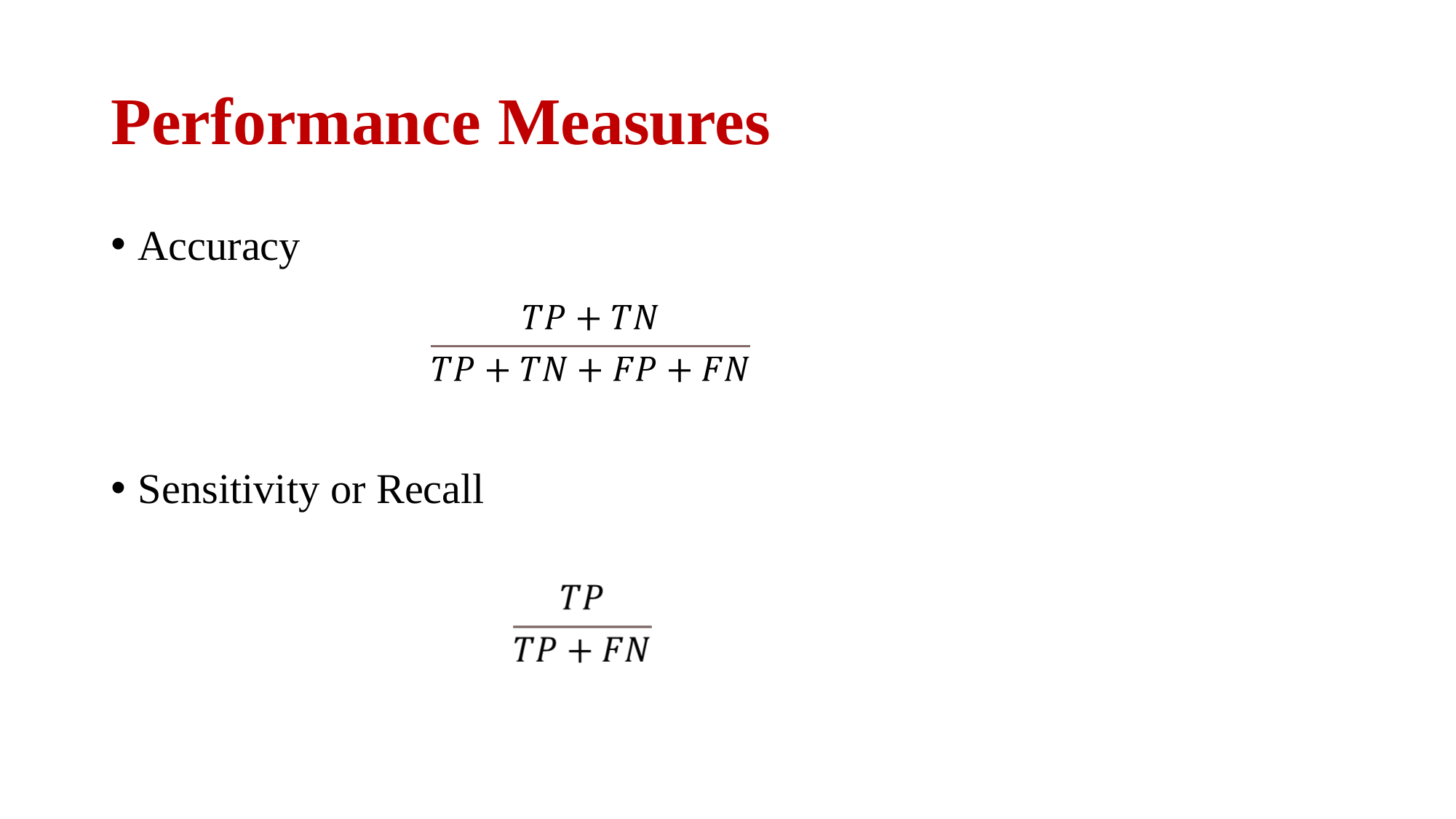

# Performance Measures
Accuracy

Sensitivity or Recall